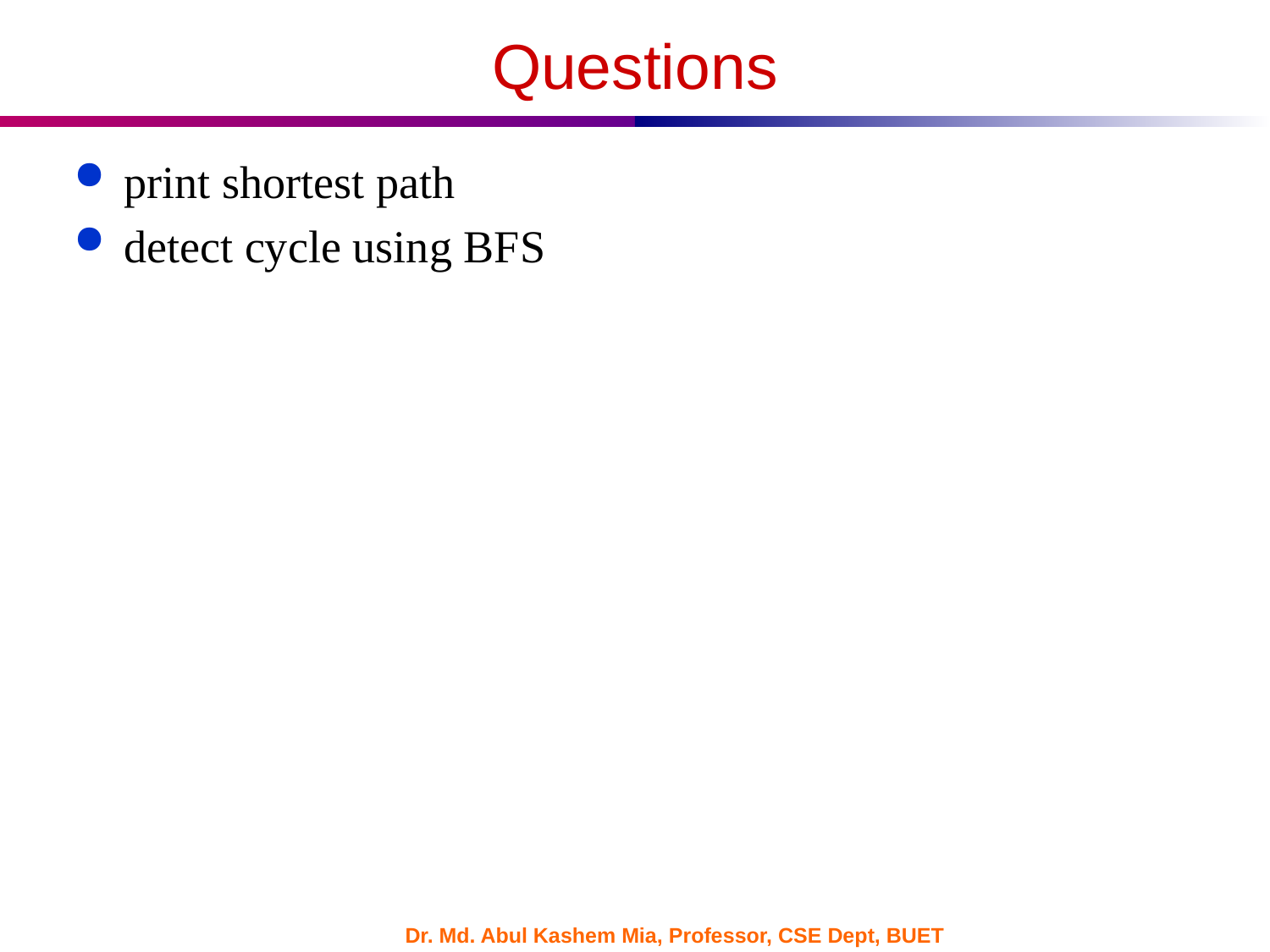

# Questions
print shortest path
detect cycle using BFS